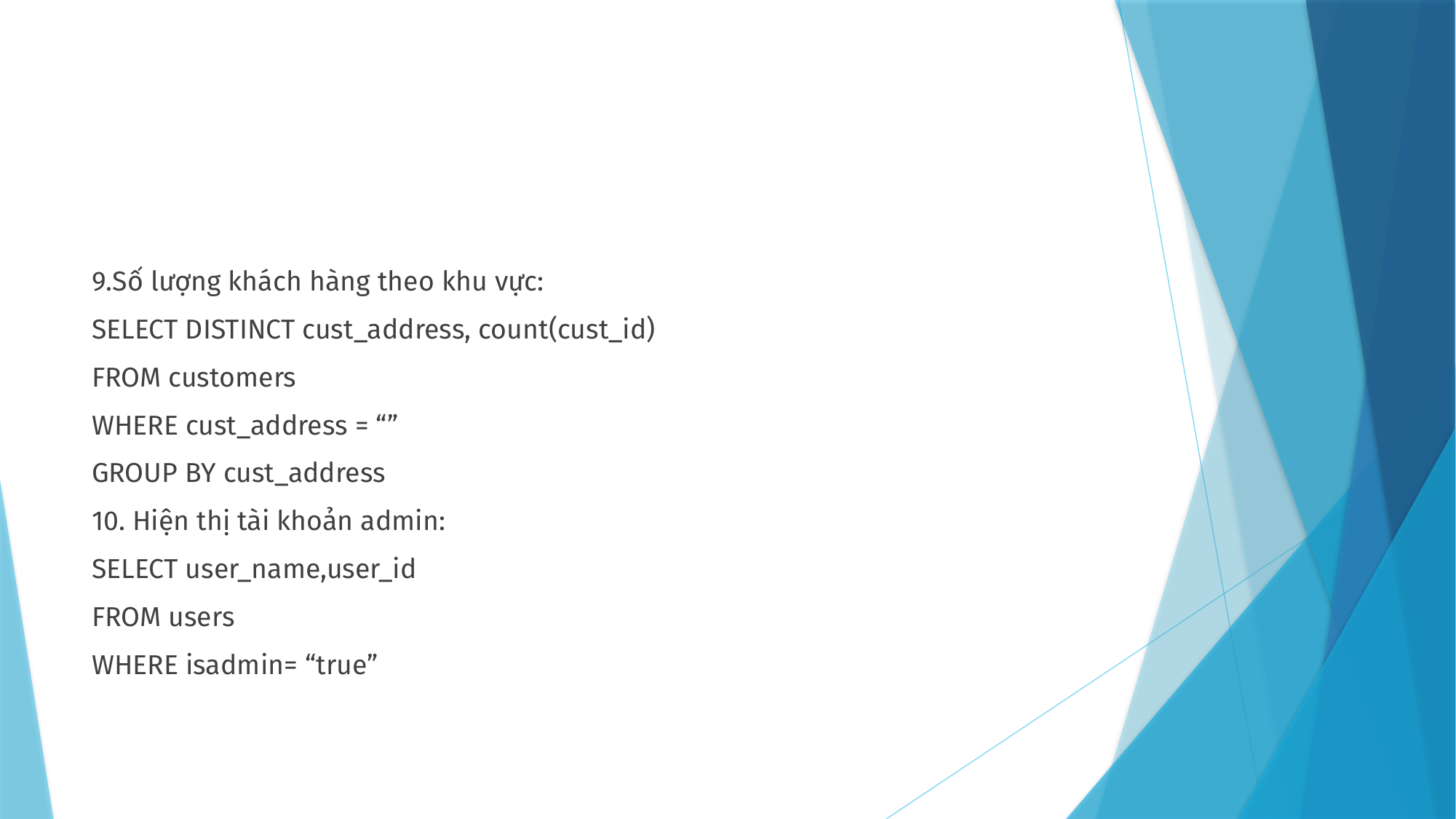

#
9.Số lượng khách hàng theo khu vực:
SELECT DISTINCT cust_address, count(cust_id)
FROM customers
WHERE cust_address = “”
GROUP BY cust_address
10. Hiện thị tài khoản admin:
SELECT user_name,user_id
FROM users
WHERE isadmin= “true”